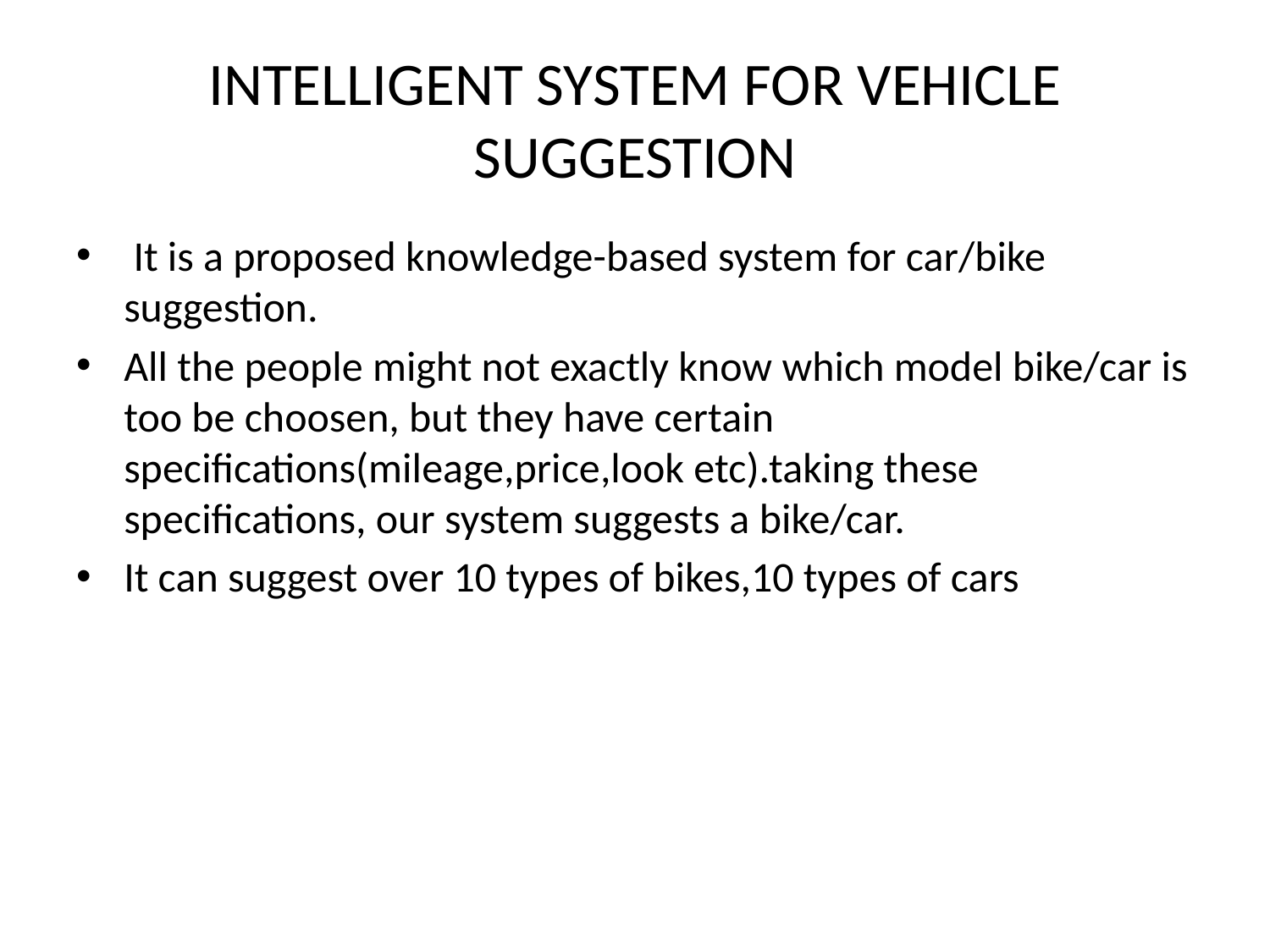

# INTELLIGENT SYSTEM FOR VEHICLE SUGGESTION
 It is a proposed knowledge-based system for car/bike suggestion.
All the people might not exactly know which model bike/car is too be choosen, but they have certain specifications(mileage,price,look etc).taking these specifications, our system suggests a bike/car.
It can suggest over 10 types of bikes,10 types of cars